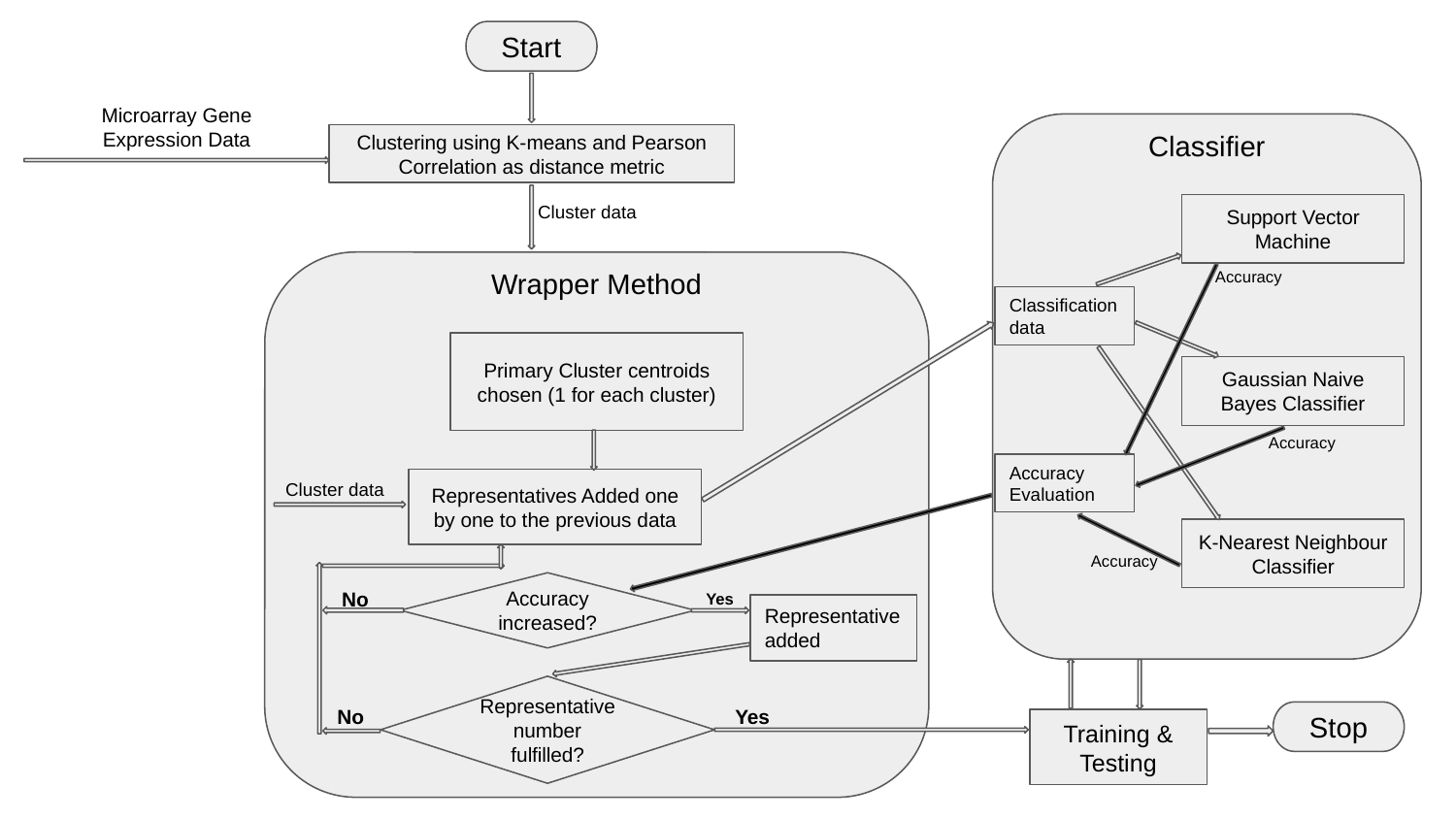

Start

Microarray Gene Expression Data

Classifier
Clustering using K-means and Pearson Correlation as distance metric

Cluster data
Support Vector Machine
Wrapper Method

Accuracy

Classification data
Primary Cluster centroids chosen (1 for each cluster)

Gaussian Naive Bayes Classifier

Accuracy

Accuracy Evaluation
Cluster data
Representatives Added one by one to the previous data

K-Nearest Neighbour Classifier
Accuracy

No
Accuracy increased?
Yes
Representative added

Representative number fulfilled?
No
Yes
Stop
Training & Testing